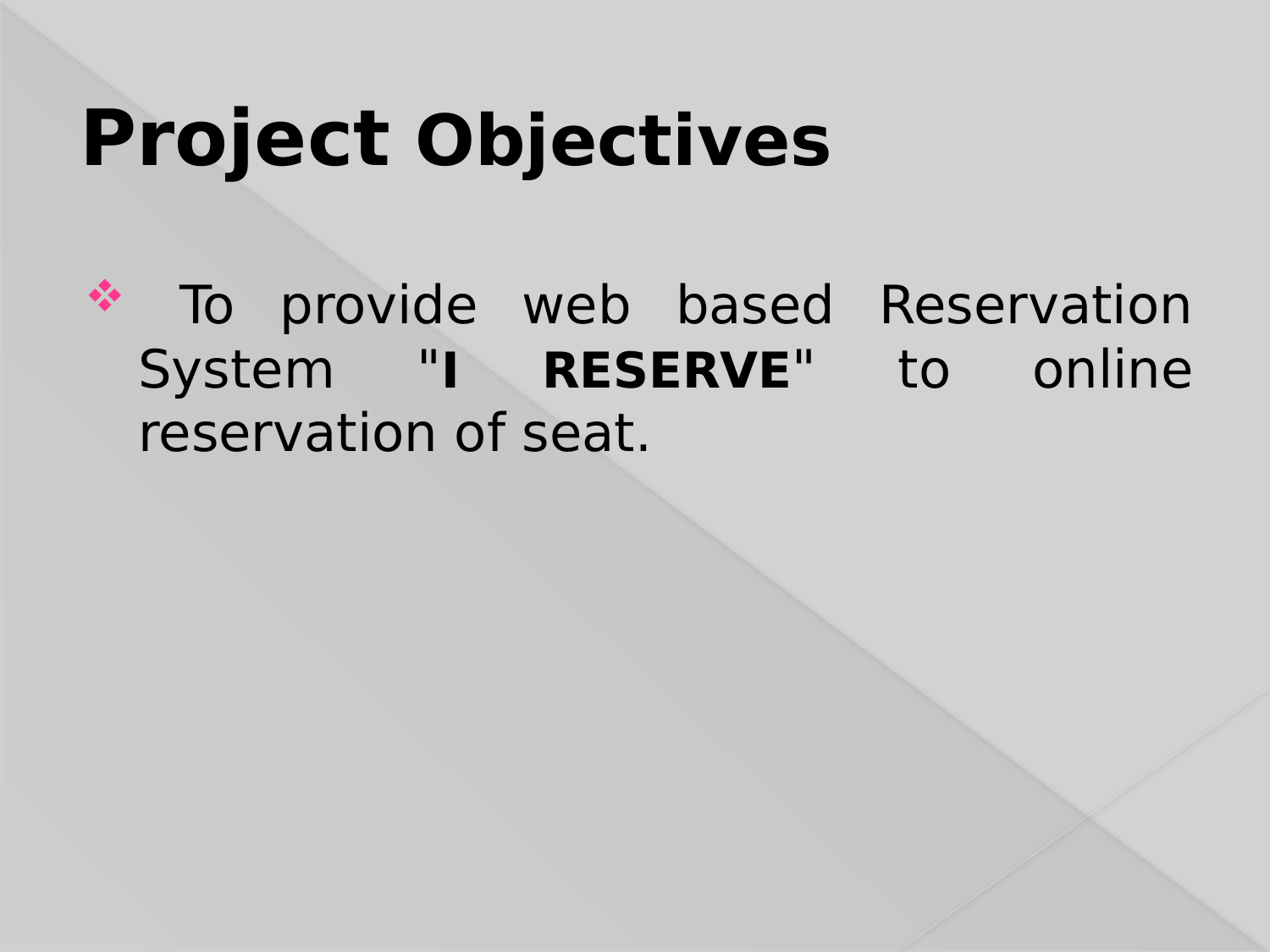

# Project Objectives
 To provide web based Reservation System "I RESERVE" to online reservation of seat.